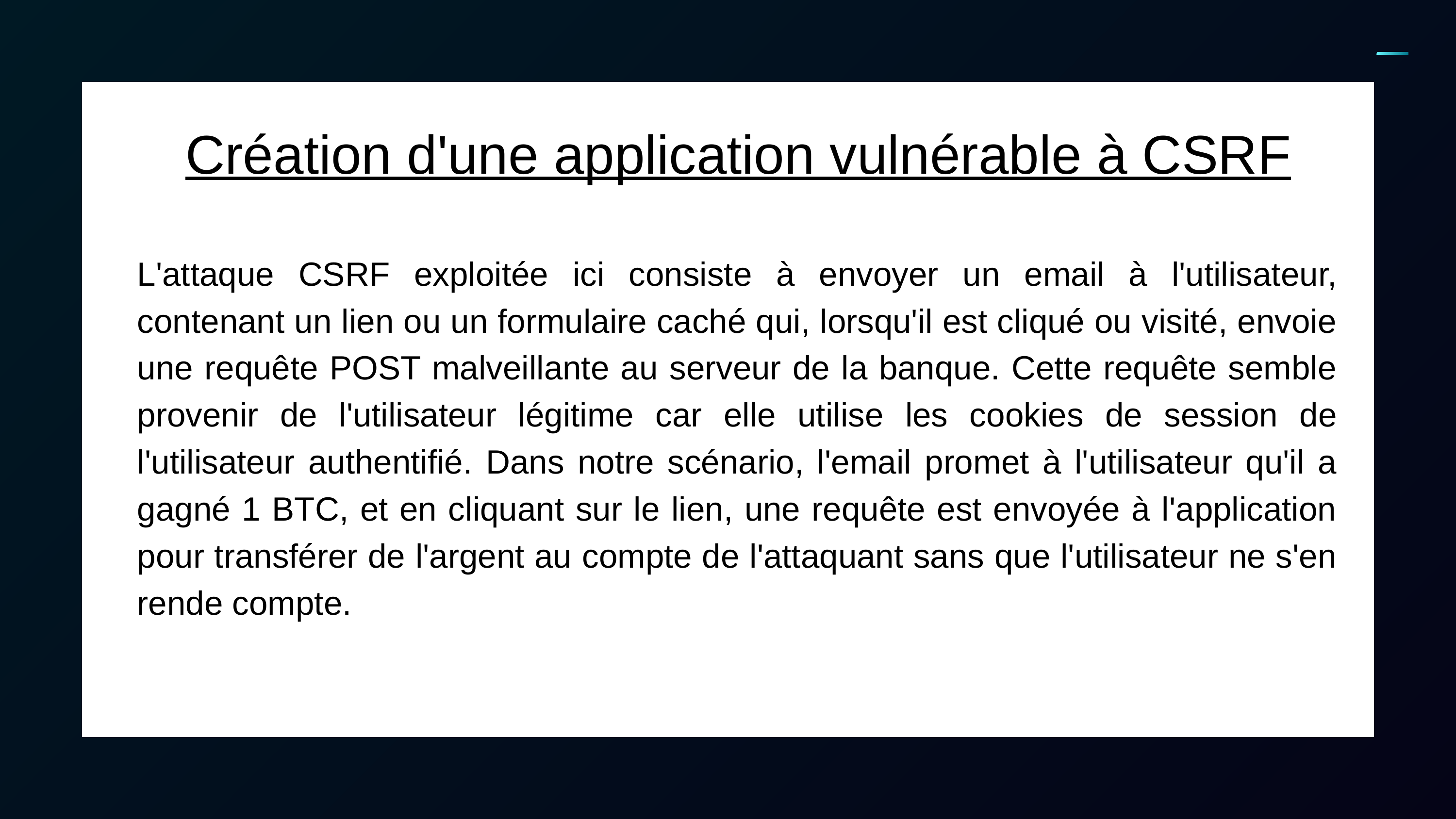

Création d'une application vulnérable à CSRF
L'attaque CSRF exploitée ici consiste à envoyer un email à l'utilisateur, contenant un lien ou un formulaire caché qui, lorsqu'il est cliqué ou visité, envoie une requête POST malveillante au serveur de la banque. Cette requête semble provenir de l'utilisateur légitime car elle utilise les cookies de session de l'utilisateur authentifié. Dans notre scénario, l'email promet à l'utilisateur qu'il a gagné 1 BTC, et en cliquant sur le lien, une requête est envoyée à l'application pour transférer de l'argent au compte de l'attaquant sans que l'utilisateur ne s'en rende compte.